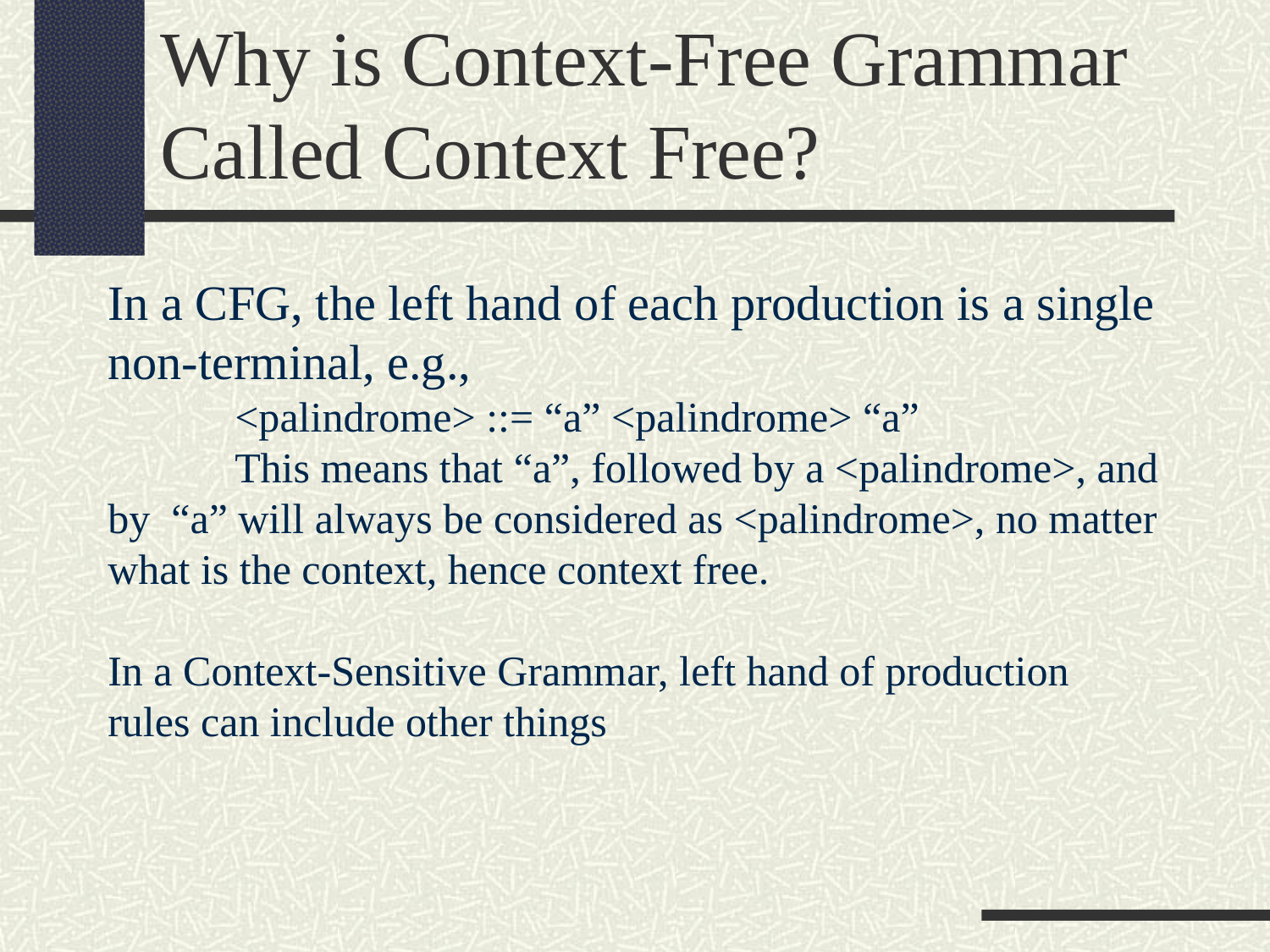

Why is Context-Free Grammar Called Context Free?
In a CFG, the left hand of each production is a single non-terminal, e.g.,
	<palindrome> ::= “a” <palindrome> “a”
	This means that “a”, followed by a <palindrome>, and by  “a” will always be considered as <palindrome>, no matter what is the context, hence context free.

In a Context-Sensitive Grammar, left hand of production rules can include other things